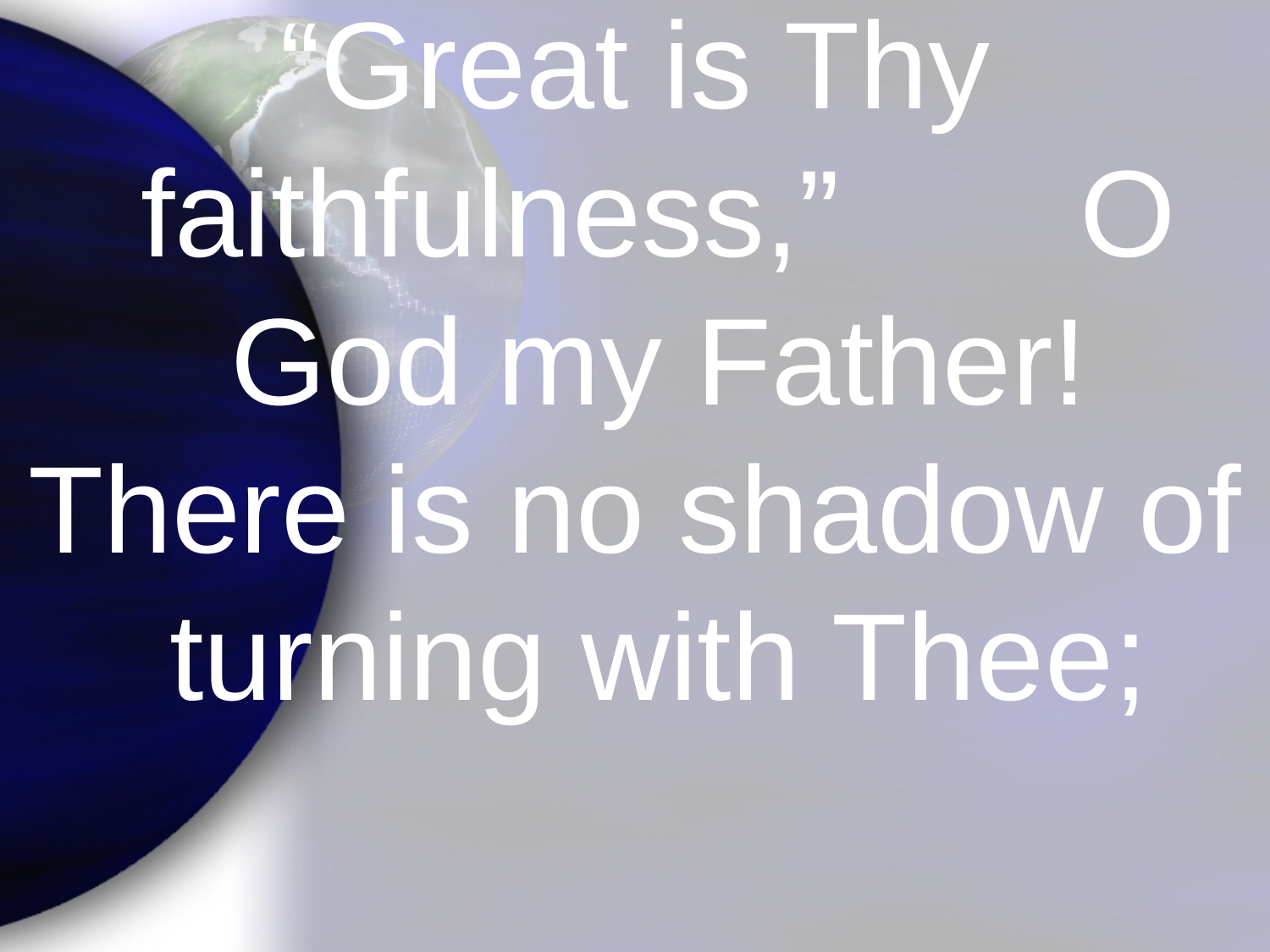

“Great is Thy faithfulness,”       O God my Father!
There is no shadow of turning with Thee;